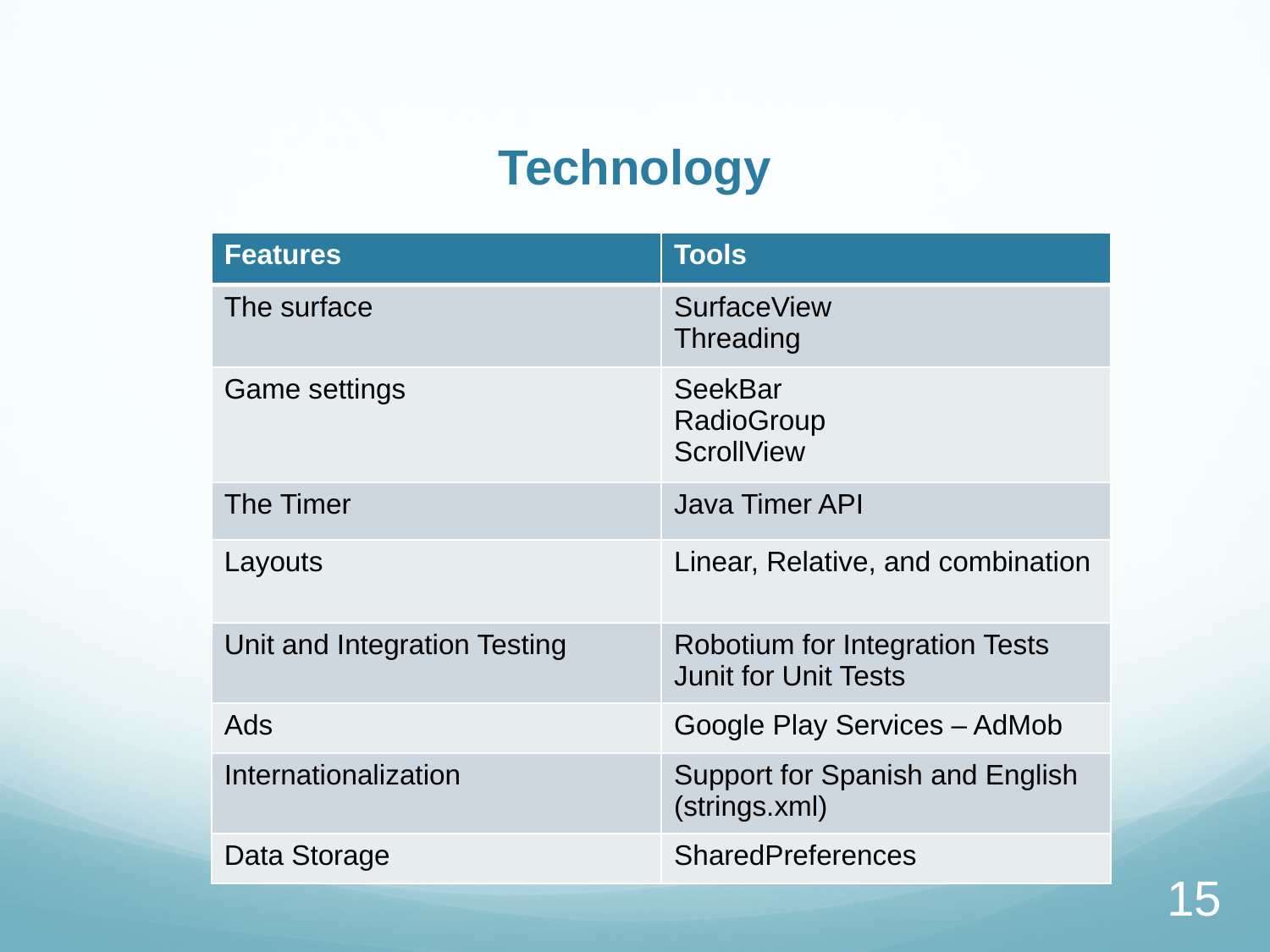

# Technology
| Features | Tools |
| --- | --- |
| The surface | SurfaceView Threading |
| Game settings | SeekBar RadioGroup ScrollView |
| The Timer | Java Timer API |
| Layouts | Linear, Relative, and combination |
| Unit and Integration Testing | Robotium for Integration Tests Junit for Unit Tests |
| Ads | Google Play Services – AdMob |
| Internationalization | Support for Spanish and English (strings.xml) |
| Data Storage | SharedPreferences |
15